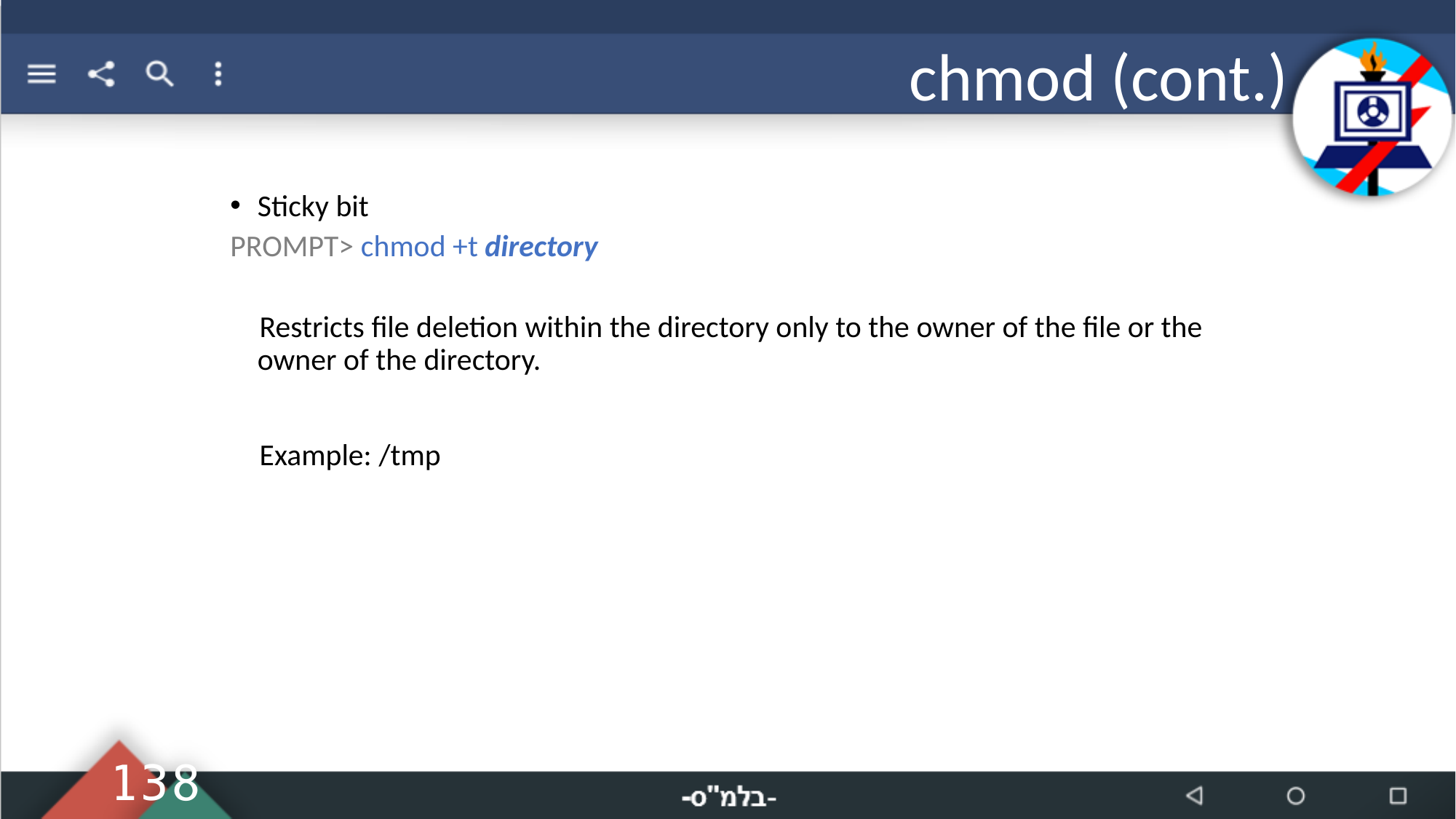

# chmod (cont.)
Sticky bit
PROMPT> chmod +t directory
Restricts file deletion within the directory only to the owner of the file or the owner of the directory.

Example: /tmp
138